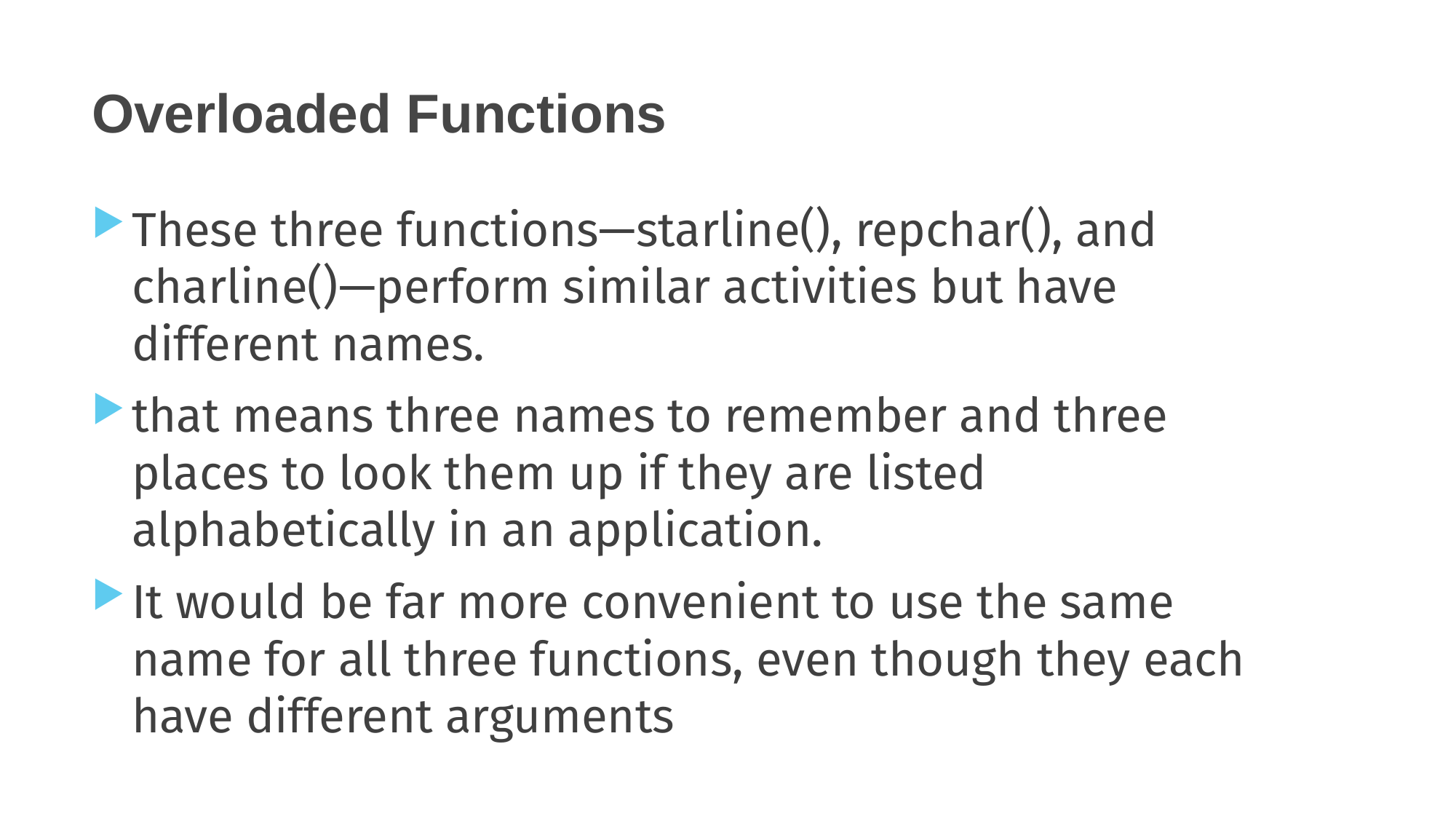

# Overloaded Functions
These three functions—starline(), repchar(), and charline()—perform similar activities but have different names.
that means three names to remember and three places to look them up if they are listed alphabetically in an application.
It would be far more convenient to use the same name for all three functions, even though they each have different arguments